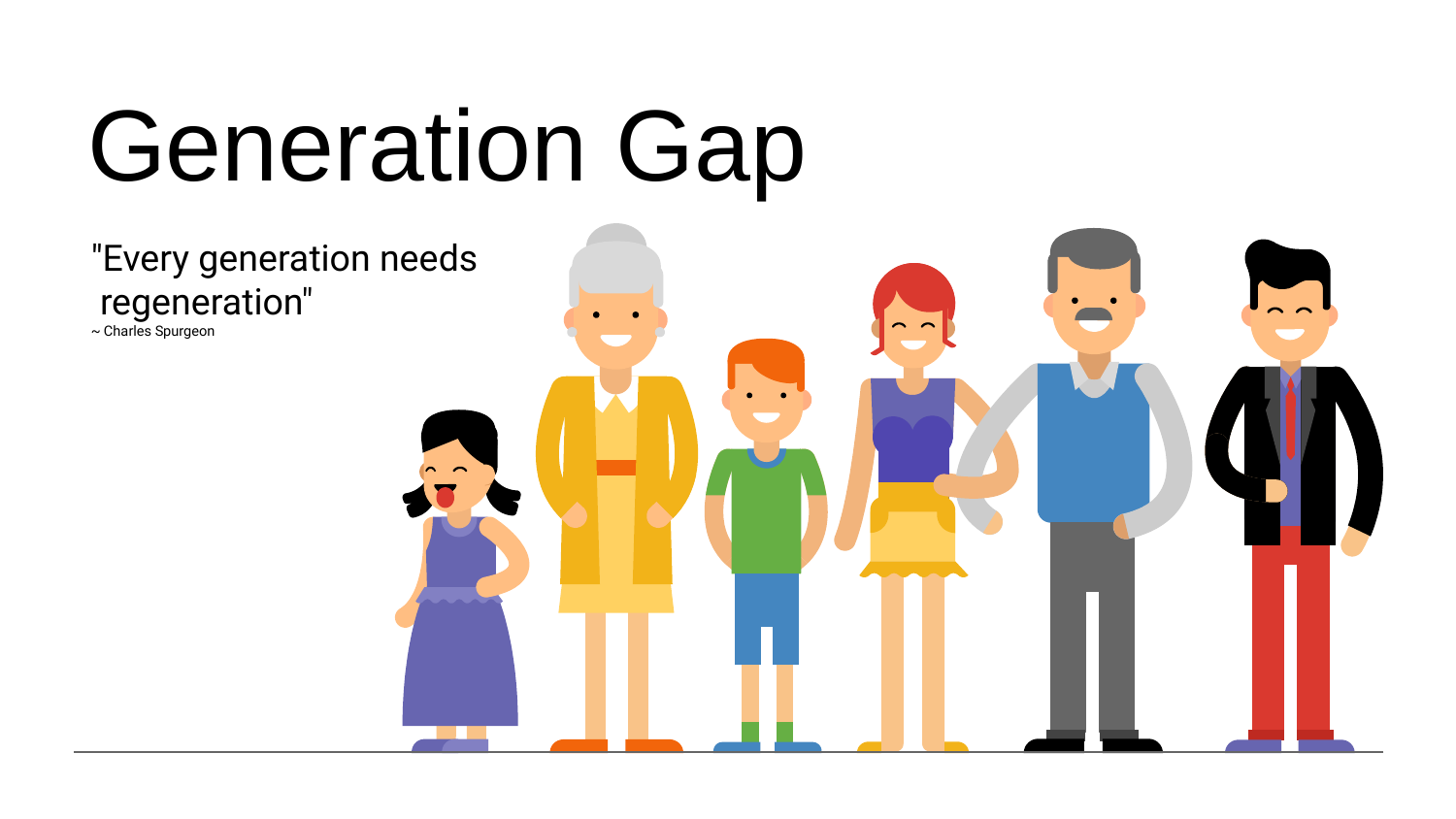

# Generation Gap
"Every generation needs
 regeneration"
~ Charles Spurgeon